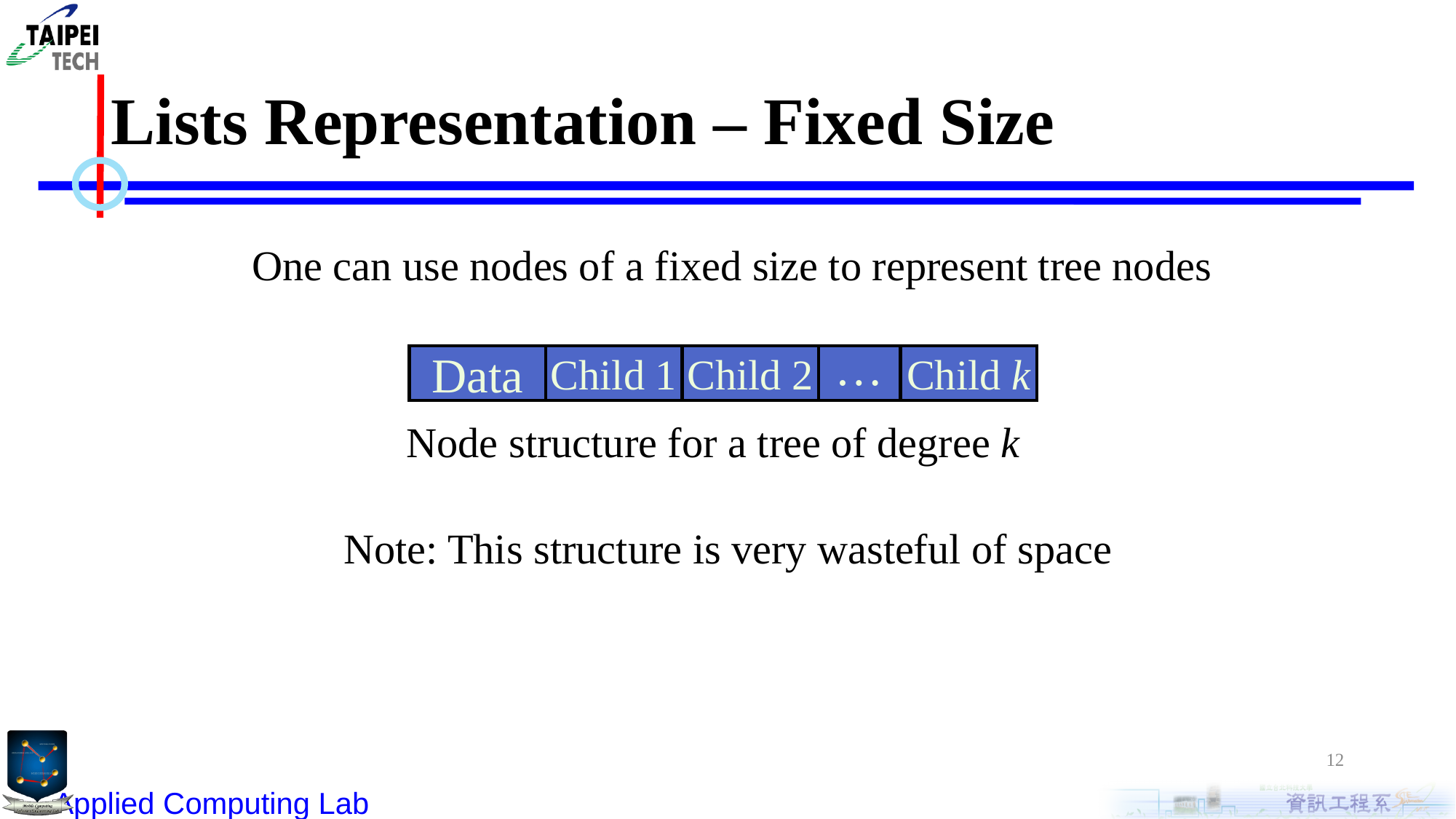

# Lists Representation – Fixed Size
One can use nodes of a fixed size to represent tree nodes
Data
Child 1
Child 2
…
Child k
Node structure for a tree of degree k
Note: This structure is very wasteful of space
12